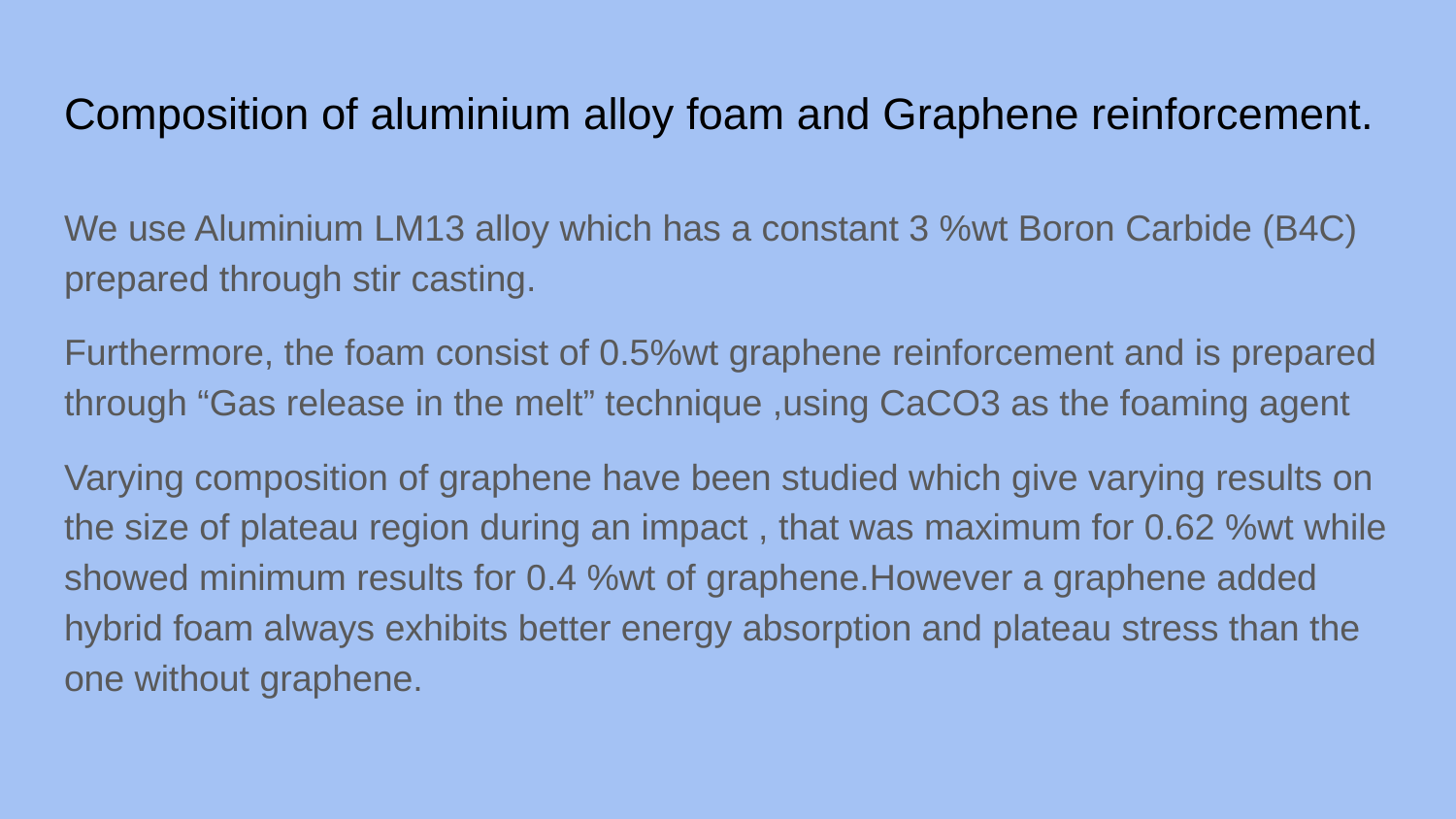

# Composition of aluminium alloy foam and Graphene reinforcement.
We use Aluminium LM13 alloy which has a constant 3 %wt Boron Carbide (B4C) prepared through stir casting.
Furthermore, the foam consist of 0.5%wt graphene reinforcement and is prepared through “Gas release in the melt” technique ,using CaCO3 as the foaming agent
Varying composition of graphene have been studied which give varying results on the size of plateau region during an impact , that was maximum for 0.62 %wt while showed minimum results for 0.4 %wt of graphene.However a graphene added hybrid foam always exhibits better energy absorption and plateau stress than the one without graphene.